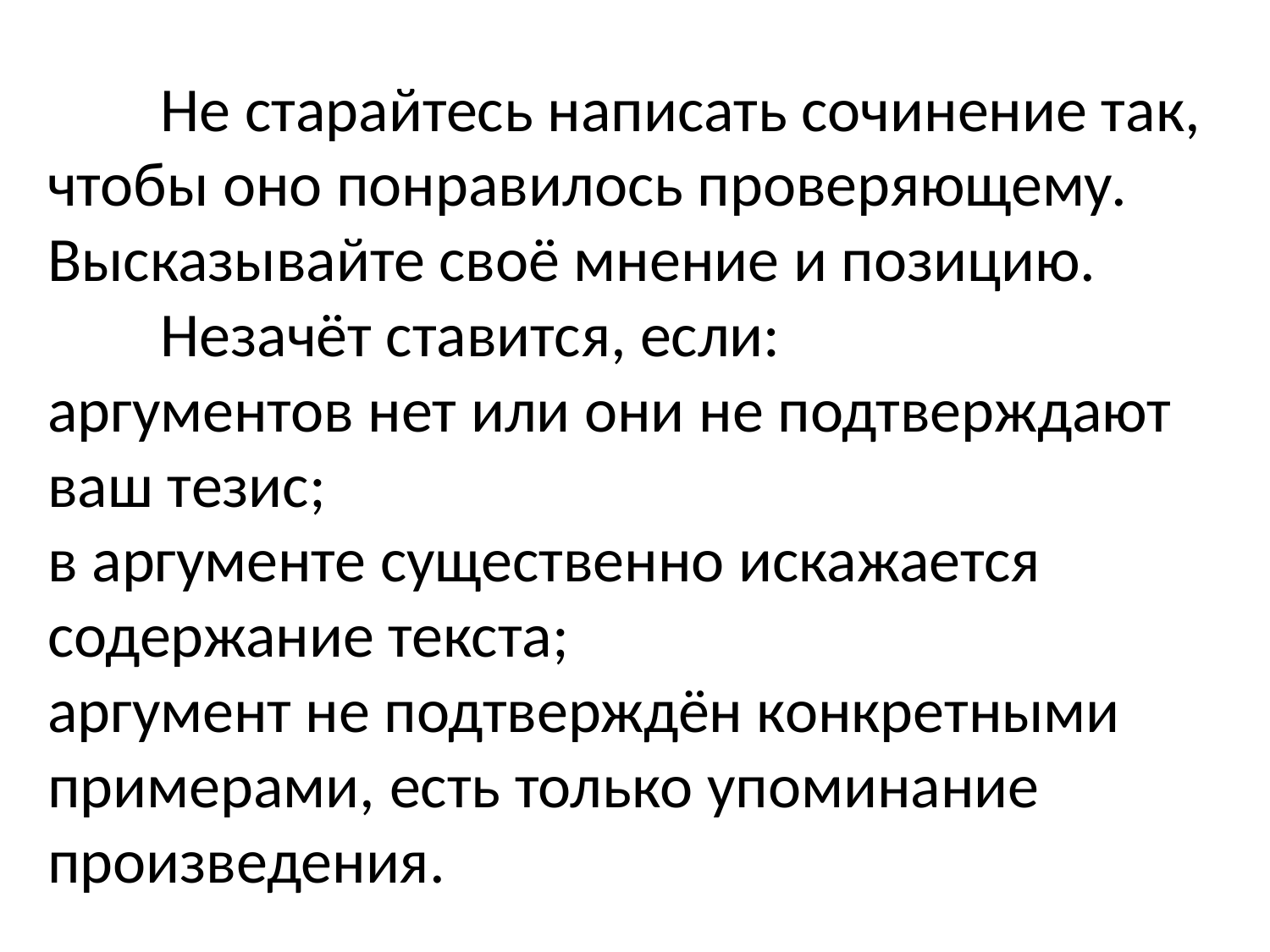

# Не старайтесь написать сочинение так, чтобы оно понравилось проверяющему. Высказывайте своё мнение и позицию. Незачёт ставится, если: аргументов нет или они не подтверждают ваш тезис; в аргументе существенно искажается содержание текста; аргумент не подтверждён конкретными примерами, есть только упоминание произведения.